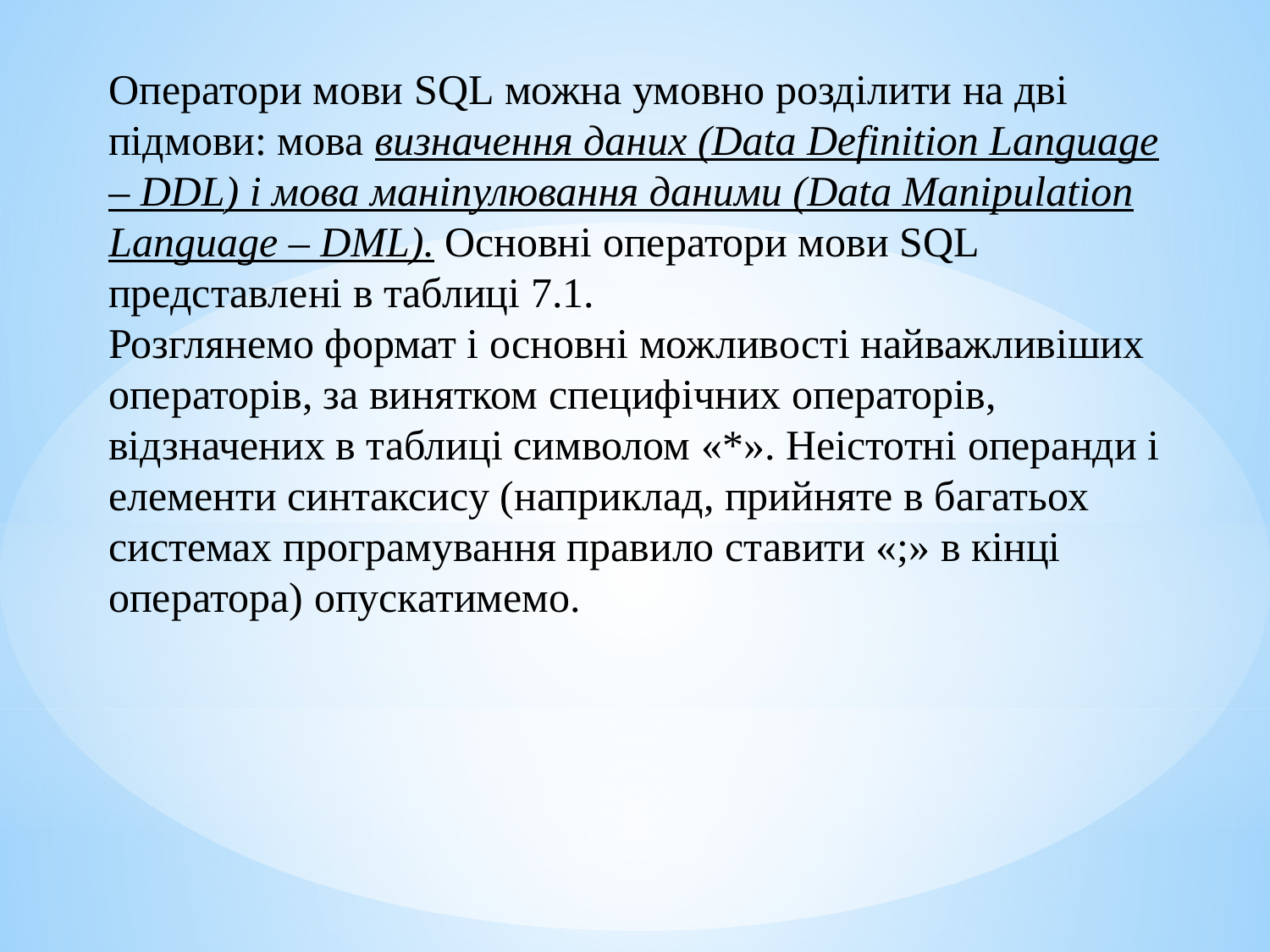

Оператори мови SQL можна умовно розділити на дві підмови: мова визначення даних (Data Definition Language – DDL) і мова маніпулювання даними (Data Manipulation Language – DML). Основні оператори мови SQL представлені в таблиці 7.1.
Розглянемо формат і основні можливості найважливіших операторів, за винятком специфічних операторів, відзначених в таблиці символом «*». Неістотні операнди і елементи синтаксису (наприклад, прийняте в багатьох системах програмування правило ставити «;» в кінці оператора) опускатимемо.